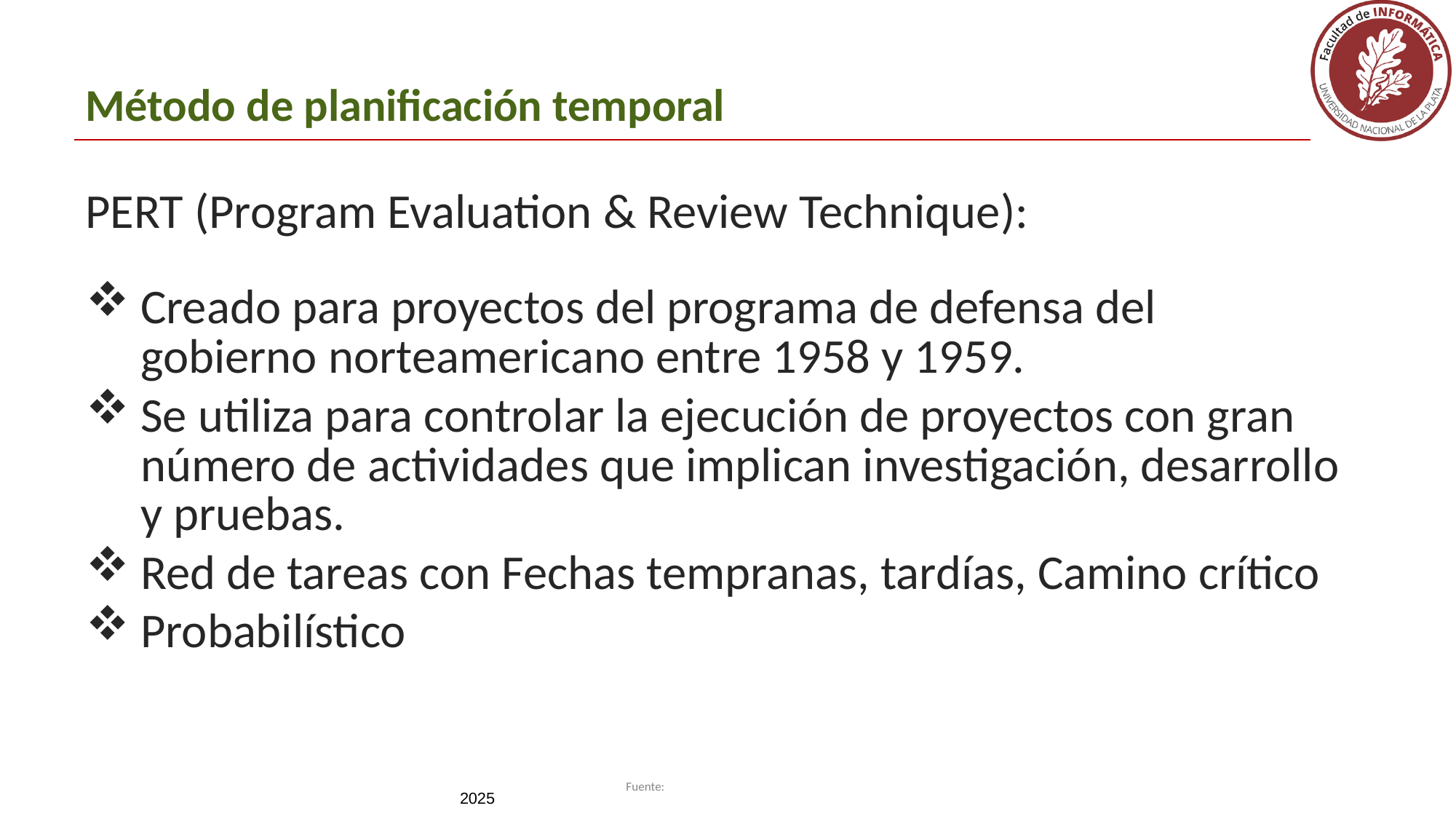

# Método de planificación temporal
PERT (Program Evaluation & Review Technique):

Creado para proyectos del programa de defensa del gobierno norteamericano entre 1958 y 1959.
Se utiliza para controlar la ejecución de proyectos con gran número de actividades que implican investigación, desarrollo y pruebas.
Red de tareas con Fechas tempranas, tardías, Camino crítico
Probabilístico